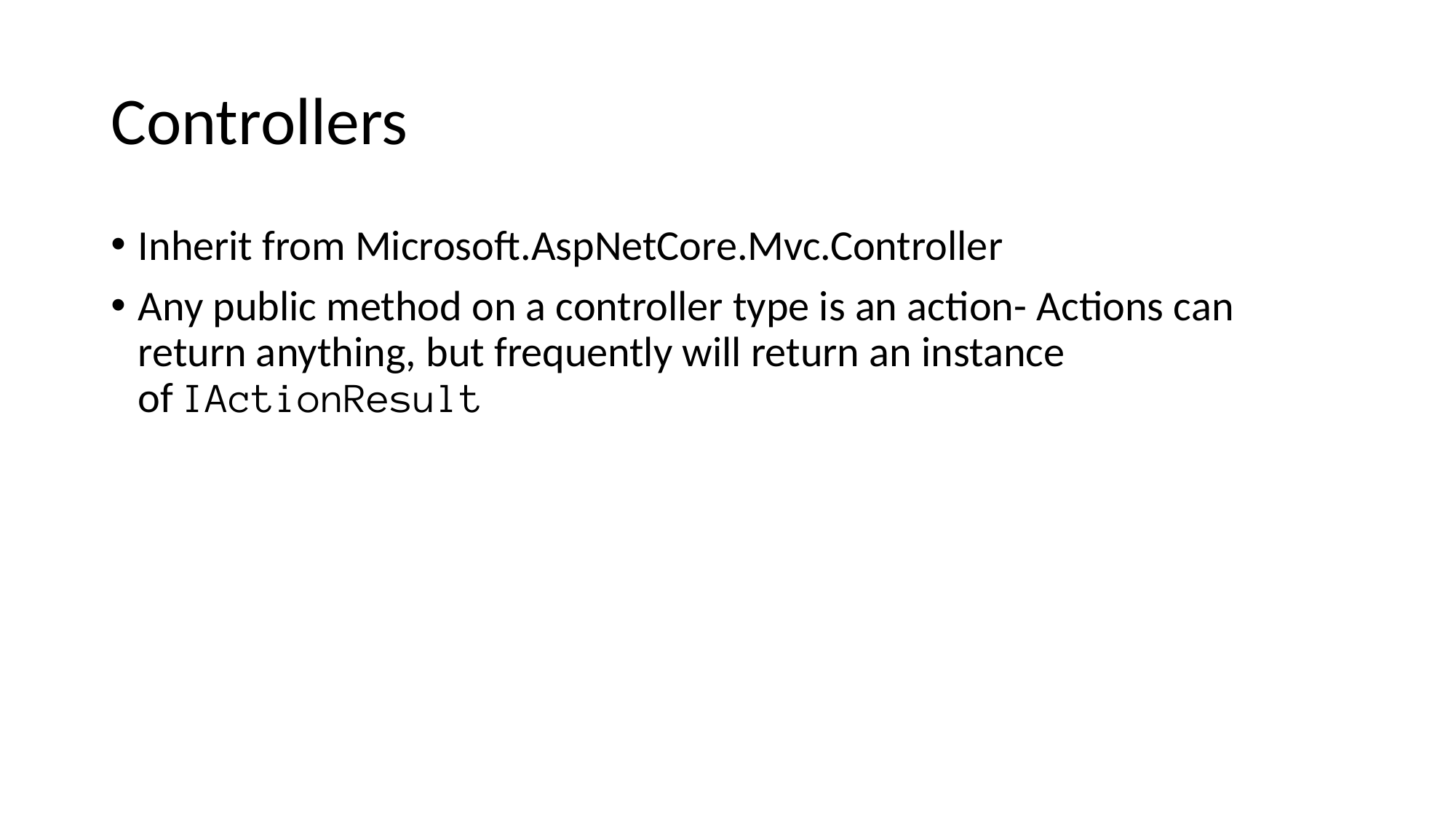

# Controllers
Inherit from Microsoft.AspNetCore.Mvc.Controller
Any public method on a controller type is an action- Actions can return anything, but frequently will return an instance of IActionResult